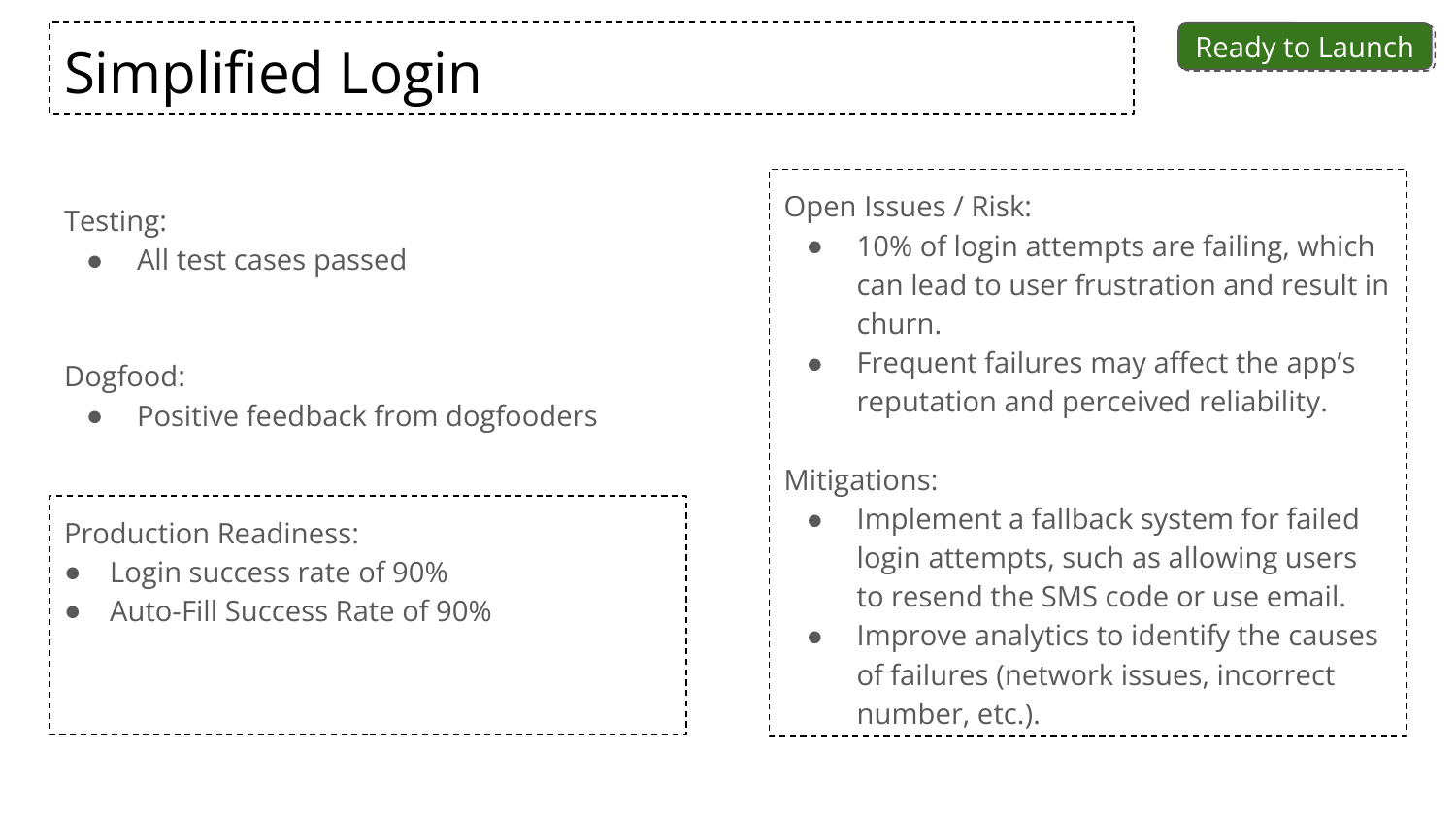

Some Risk
At Risk
# Simplified Login
Ready to Launch
Status
Open Issues / Risk:
10% of login attempts are failing, which can lead to user frustration and result in churn.
Frequent failures may affect the app’s reputation and perceived reliability.

Mitigations:
Implement a fallback system for failed login attempts, such as allowing users to resend the SMS code or use email.
Improve analytics to identify the causes of failures (network issues, incorrect number, etc.).

Testing:
All test cases passed

Dogfood:
Positive feedback from dogfooders

Production Readiness:
Login success rate of 90%
Auto-Fill Success Rate of 90%